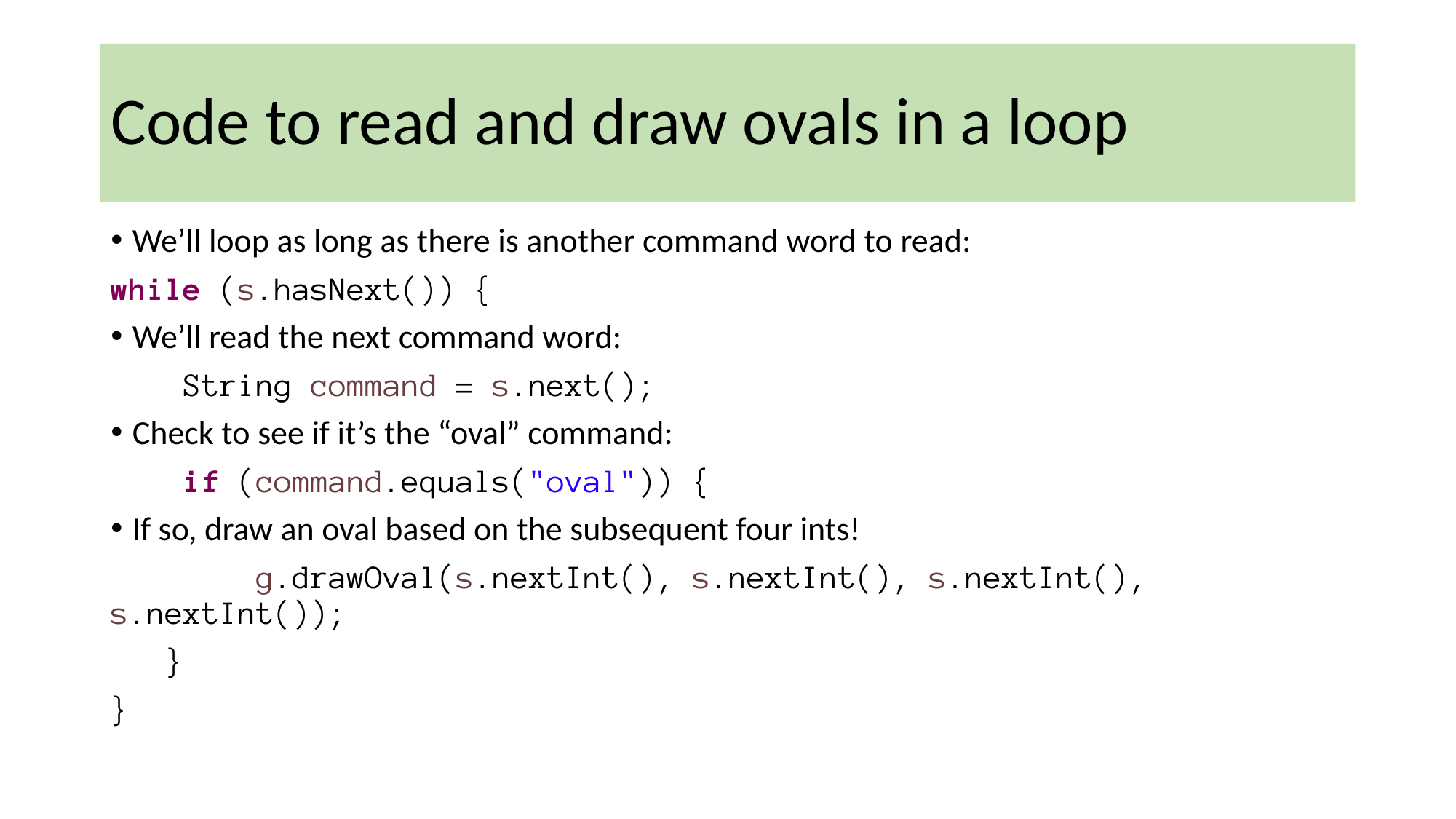

Code to read and draw ovals in a loop
We’ll loop as long as there is another command word to read:
while (s.hasNext()) {
We’ll read the next command word:
    String command = s.next();
Check to see if it’s the “oval” command:
    if (command.equals("oval")) {
If so, draw an oval based on the subsequent four ints!
        g.drawOval(s.nextInt(), s.nextInt(), s.nextInt(), s.nextInt());
   }
}